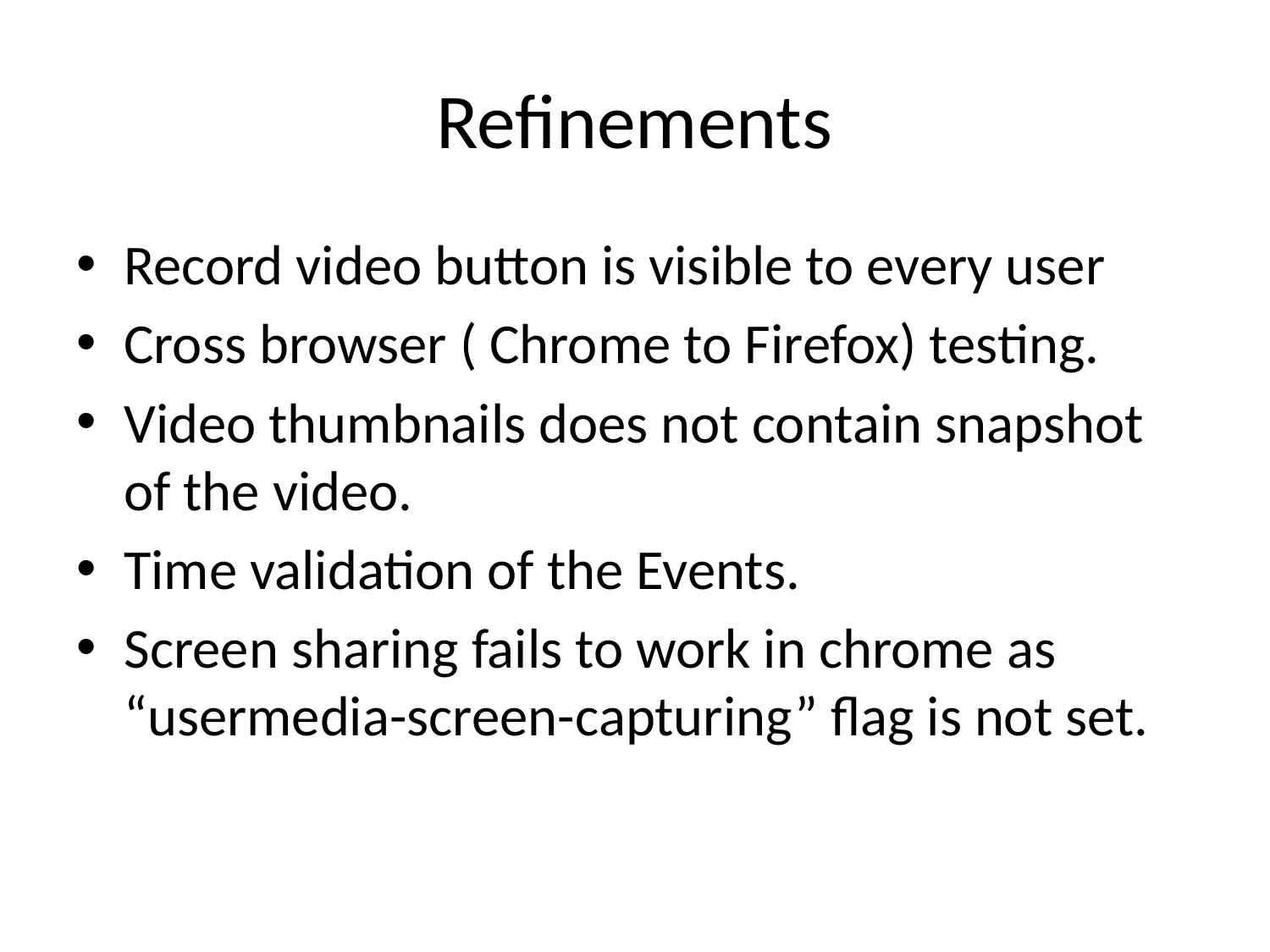

# Refinements
Record video button is visible to every user
Cross browser ( Chrome to Firefox) testing.
Video thumbnails does not contain snapshot of the video.
Time validation of the Events.
Screen sharing fails to work in chrome as “usermedia-screen-capturing” flag is not set.